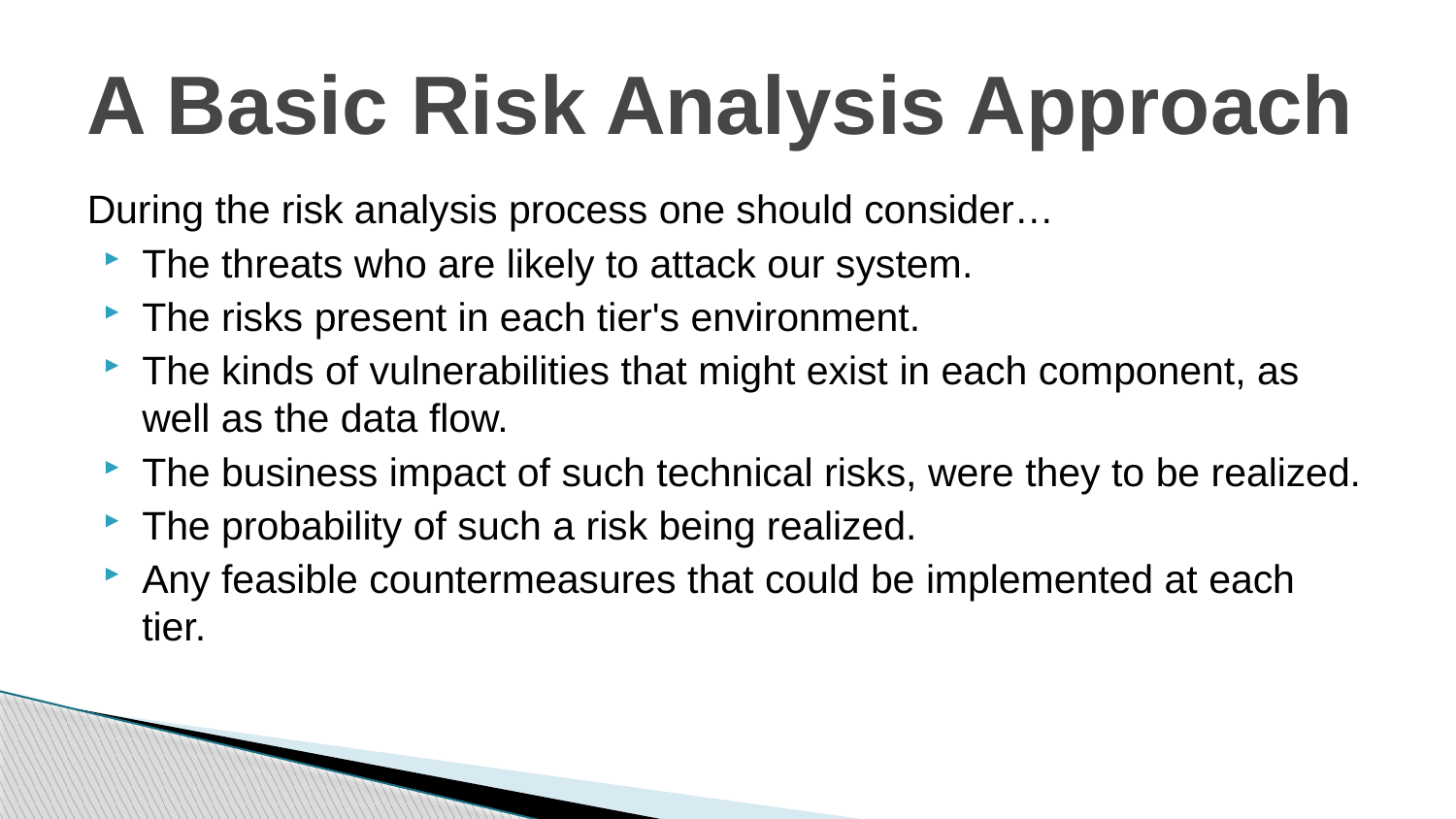

# A Basic Risk Analysis Approach
During the risk analysis process one should consider…
The threats who are likely to attack our system.
The risks present in each tier's environment.
The kinds of vulnerabilities that might exist in each component, as well as the data flow.
The business impact of such technical risks, were they to be realized.
The probability of such a risk being realized.
Any feasible countermeasures that could be implemented at each tier.